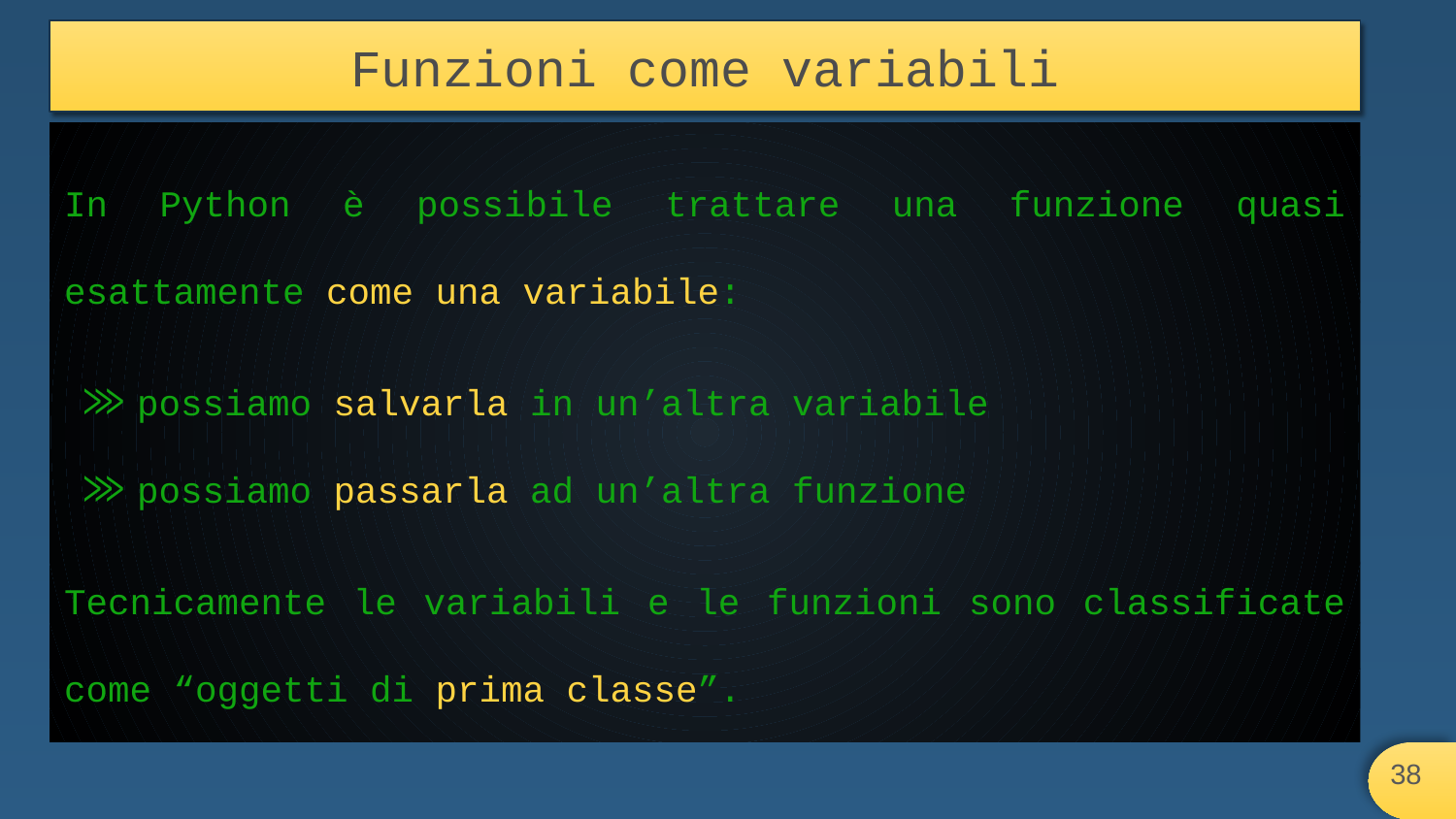

# Funzioni come variabili
In Python è possibile trattare una funzione quasi esattamente come una variabile:
possiamo salvarla in un’altra variabile
possiamo passarla ad un’altra funzione
Tecnicamente le variabili e le funzioni sono classificate come “oggetti di prima classe”.
38